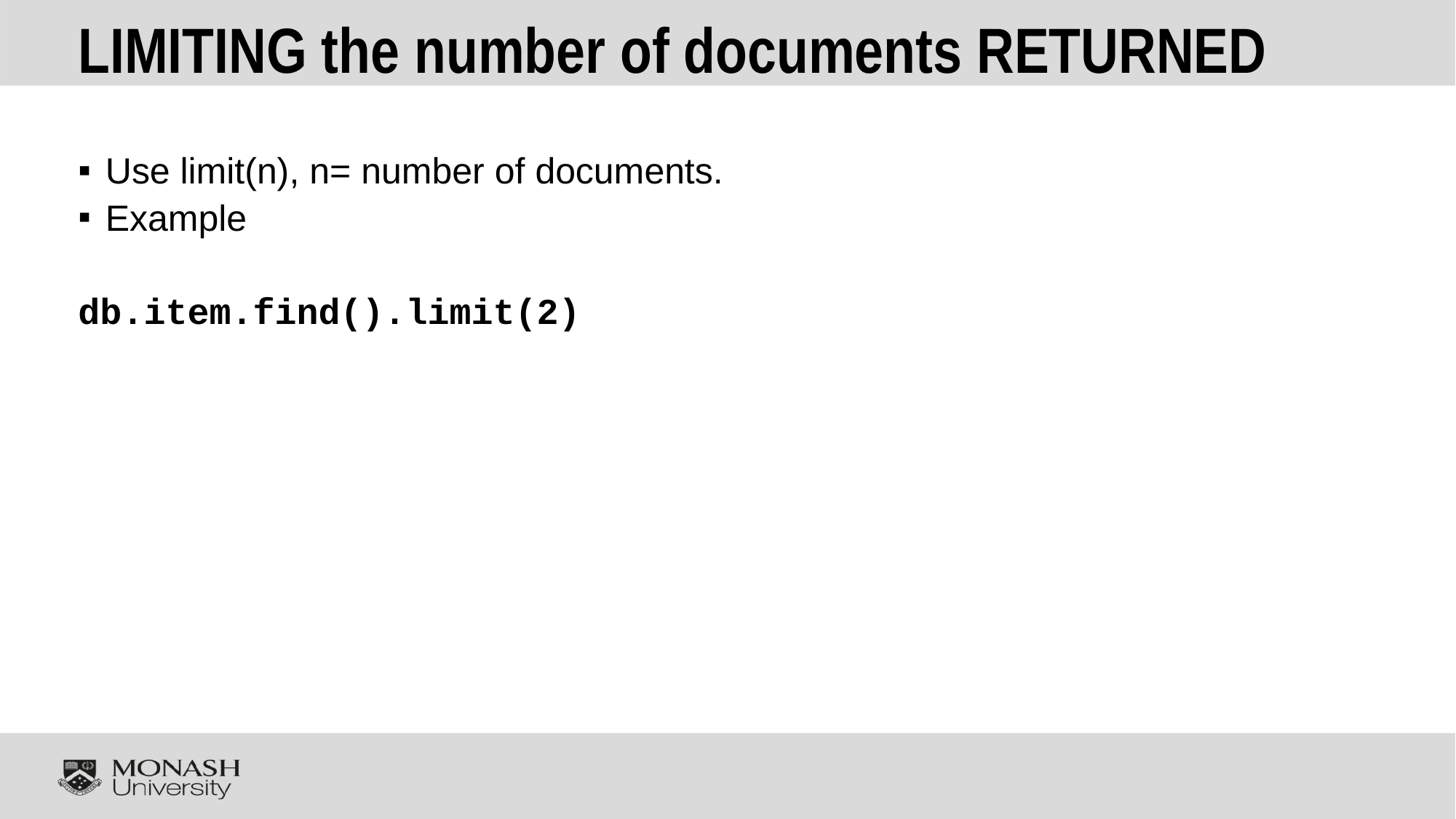

# LIMITING the number of documents RETURNED
Use limit(n), n= number of documents.
Example

db.item.find().limit(2)